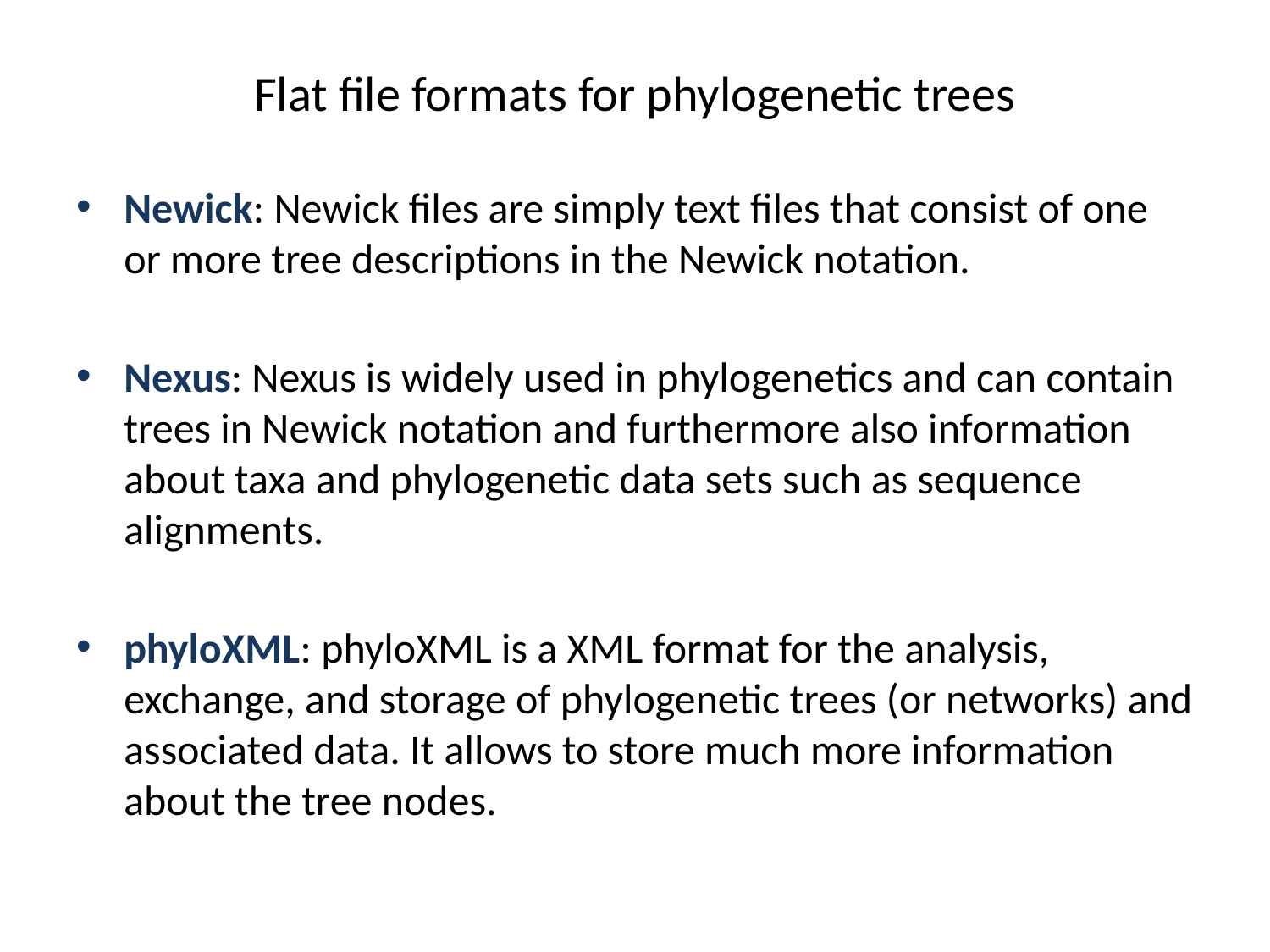

# Flat file formats for phylogenetic trees
Newick: Newick files are simply text files that consist of one or more tree descriptions in the Newick notation.

Nexus: Nexus is widely used in phylogenetics and can contain trees in Newick notation and furthermore also information about taxa and phylogenetic data sets such as sequence alignments.

phyloXML: phyloXML is a XML format for the analysis, exchange, and storage of phylogenetic trees (or networks) and associated data. It allows to store much more information about the tree nodes.